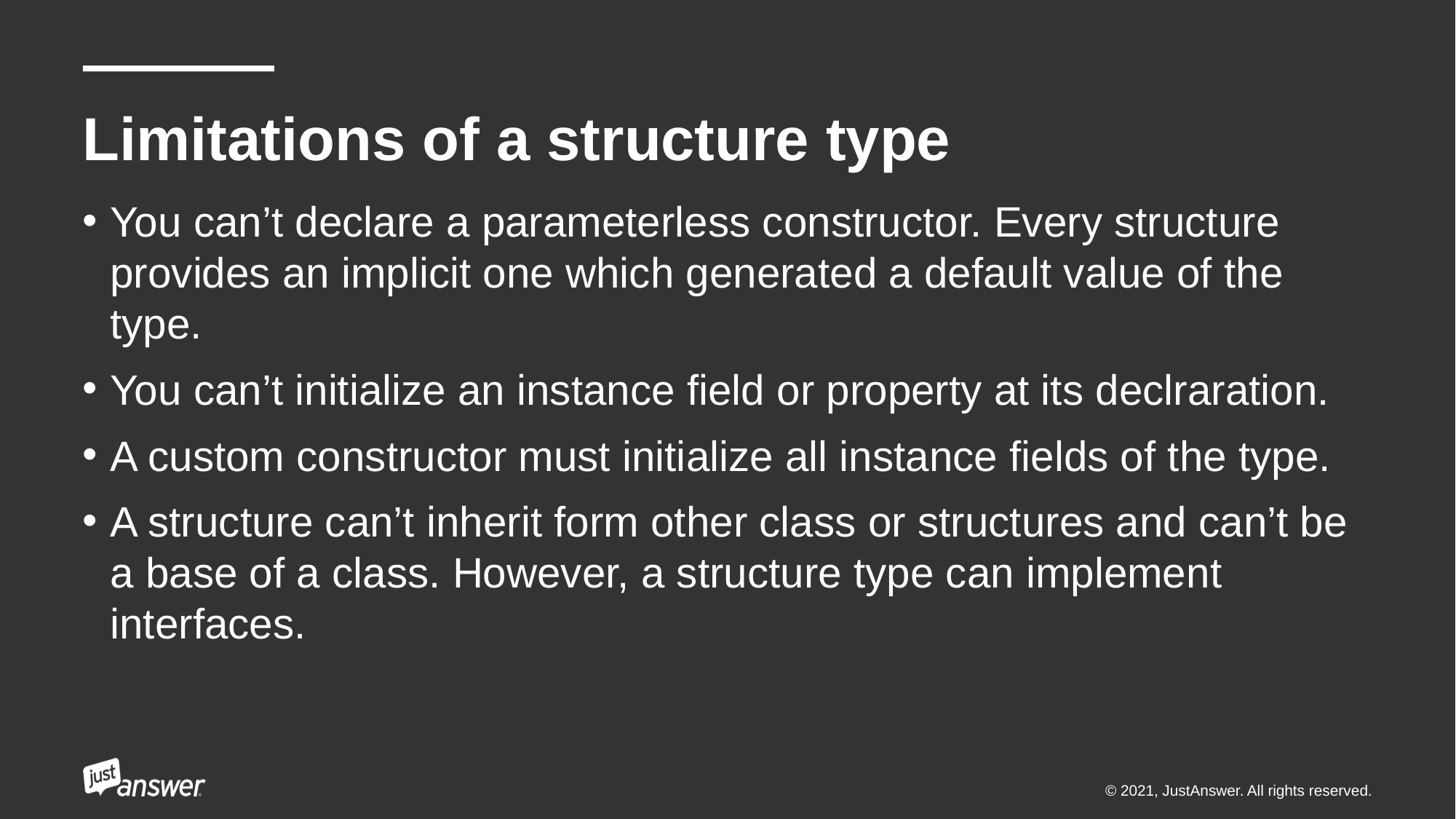

# Limitations of a structure type
You can’t declare a parameterless constructor. Every structure provides an implicit one which generated a default value of the type.
You can’t initialize an instance field or property at its declraration.
A custom constructor must initialize all instance fields of the type.
A structure can’t inherit form other class or structures and can’t be a base of a class. However, a structure type can implement interfaces.